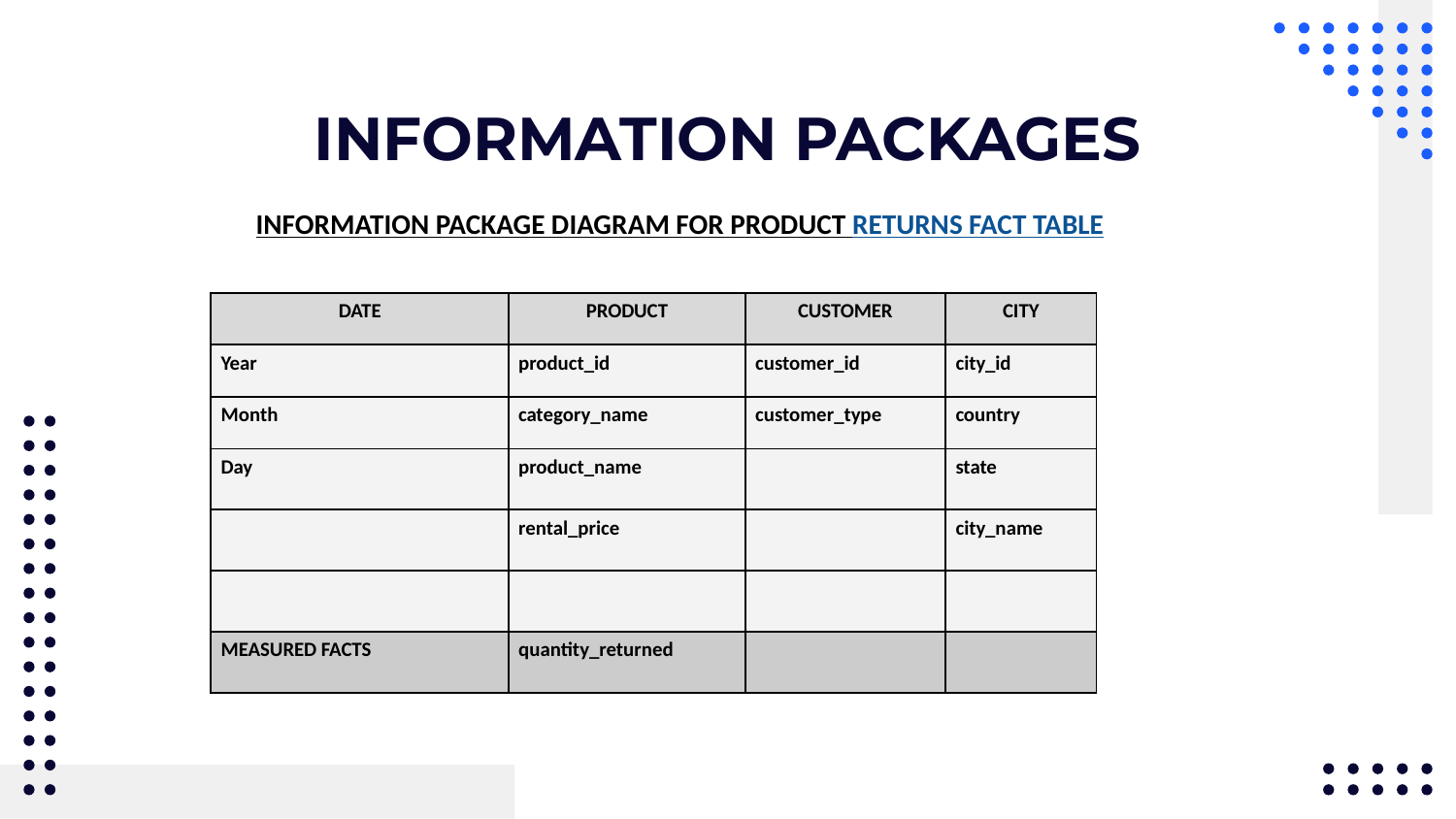

# INFORMATION PACKAGES

INFORMATION PACKAGE DIAGRAM FOR PRODUCT RETURNS FACT TABLE
| DATE | PRODUCT | CUSTOMER | CITY |
| --- | --- | --- | --- |
| Year | product\_id | customer\_id | city\_id |
| Month | category\_name | customer\_type | country |
| Day | product\_name |  | state |
|  | rental\_price |  | city\_name |
|  |  |  |  |
| MEASURED FACTS | quantity\_returned |  |  |